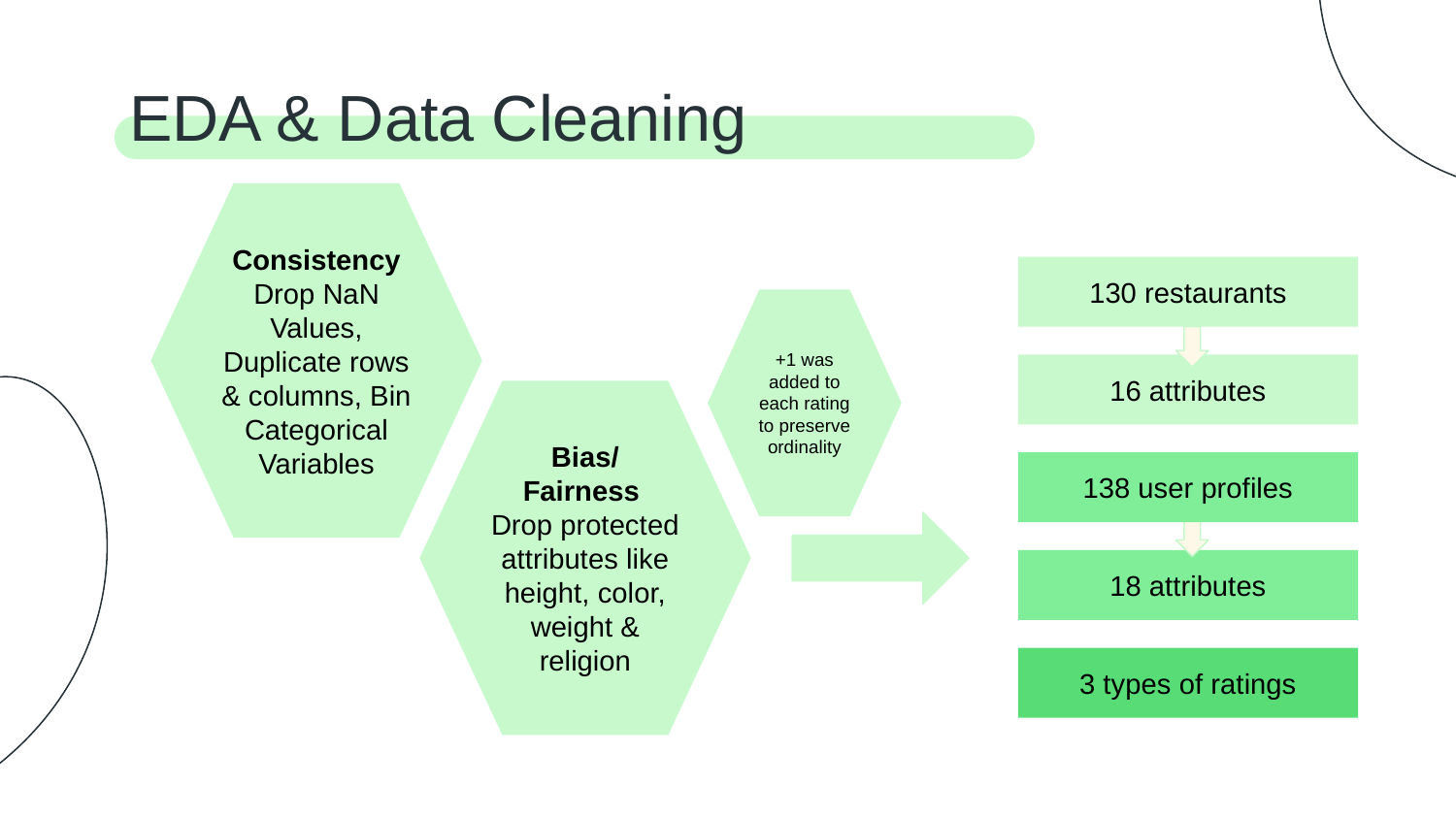

# EDA & Data Cleaning
Consistency
Drop NaN Values, Duplicate rows & columns, Bin Categorical Variables
130 restaurants
+1 was added to each rating to preserve ordinality

16 attributes
Bias/
Fairness
Drop protected attributes like height, color, weight & religion
138 user profiles

18 attributes
3 types of ratings